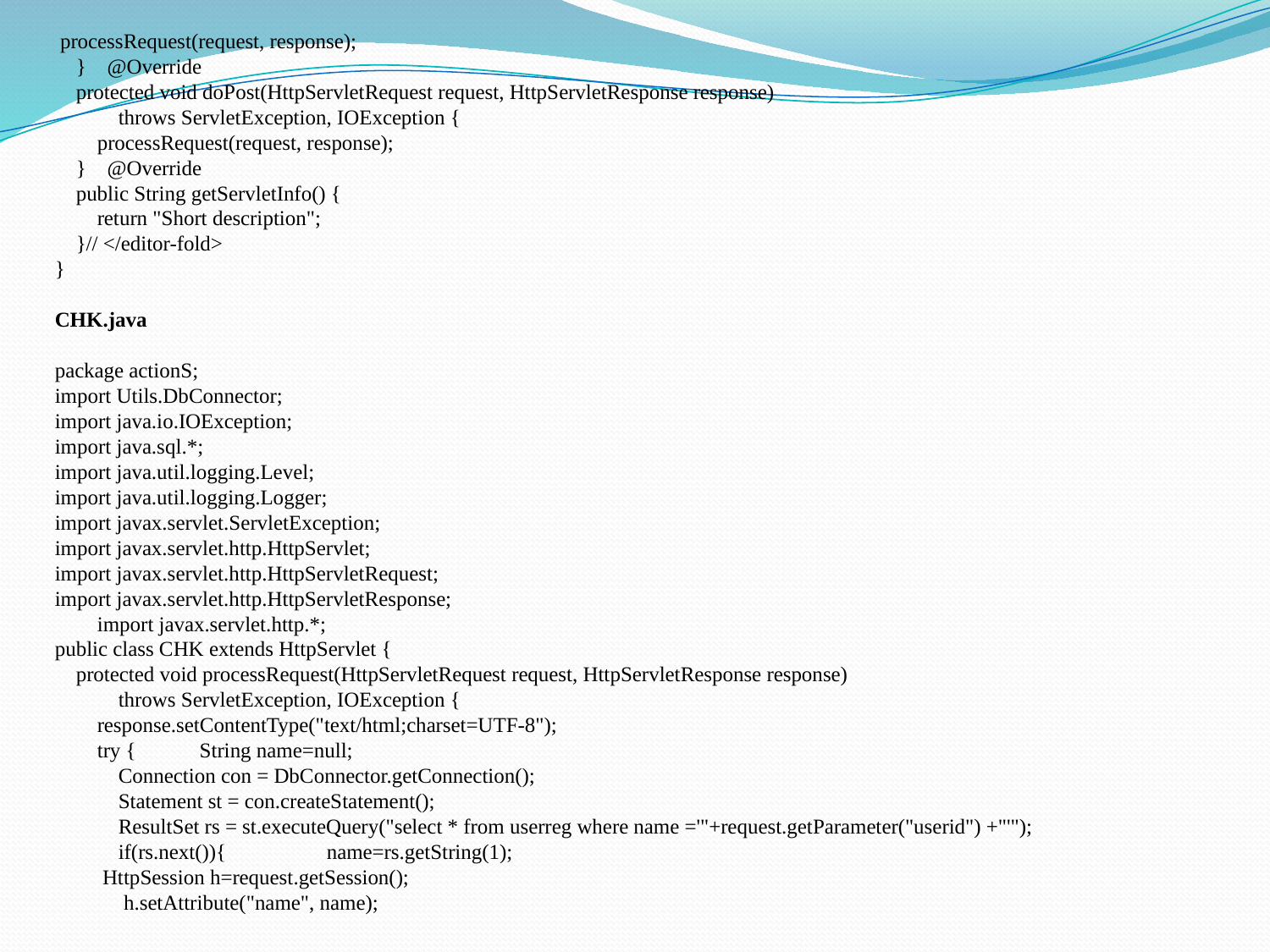

processRequest(request, response);
    }    @Override
    protected void doPost(HttpServletRequest request, HttpServletResponse response)
            throws ServletException, IOException {
        processRequest(request, response);
    }    @Override
    public String getServletInfo() {
        return "Short description";
    }// </editor-fold>
}

CHK.java

package actionS;
import Utils.DbConnector;
import java.io.IOException;
import java.sql.*;
import java.util.logging.Level;
import java.util.logging.Logger;
import javax.servlet.ServletException;
import javax.servlet.http.HttpServlet;
import javax.servlet.http.HttpServletRequest;
import javax.servlet.http.HttpServletResponse;
        import javax.servlet.http.*;
public class CHK extends HttpServlet {
    protected void processRequest(HttpServletRequest request, HttpServletResponse response)
            throws ServletException, IOException {
        response.setContentType("text/html;charset=UTF-8");
        try {            String name=null;
            Connection con = DbConnector.getConnection();
            Statement st = con.createStatement();
            ResultSet rs = st.executeQuery("select * from userreg where name ='"+request.getParameter("userid") +"'");
            if(rs.next()){                   name=rs.getString(1);
         HttpSession h=request.getSession();
             h.setAttribute("name", name);